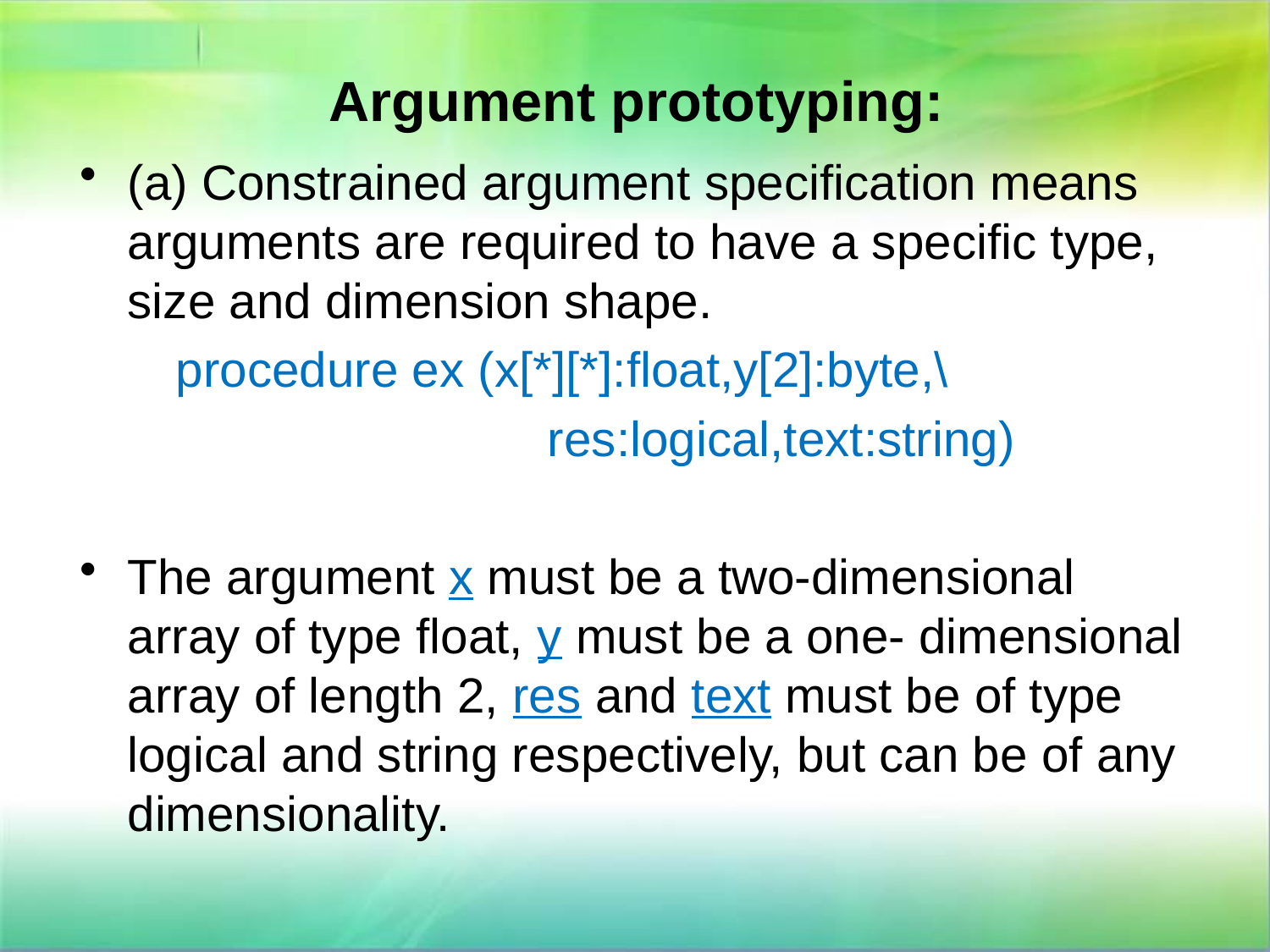

# Argument prototyping:
(a) Constrained argument specification means arguments are required to have a specific type, size and dimension shape.
       procedure ex (x[*][*]:float,y[2]:byte,\
                                  res:logical,text:string)

The argument x must be a two-dimensional array of type float, y must be a one- dimensional array of length 2, res and text must be of type logical and string respectively, but can be of any dimensionality.